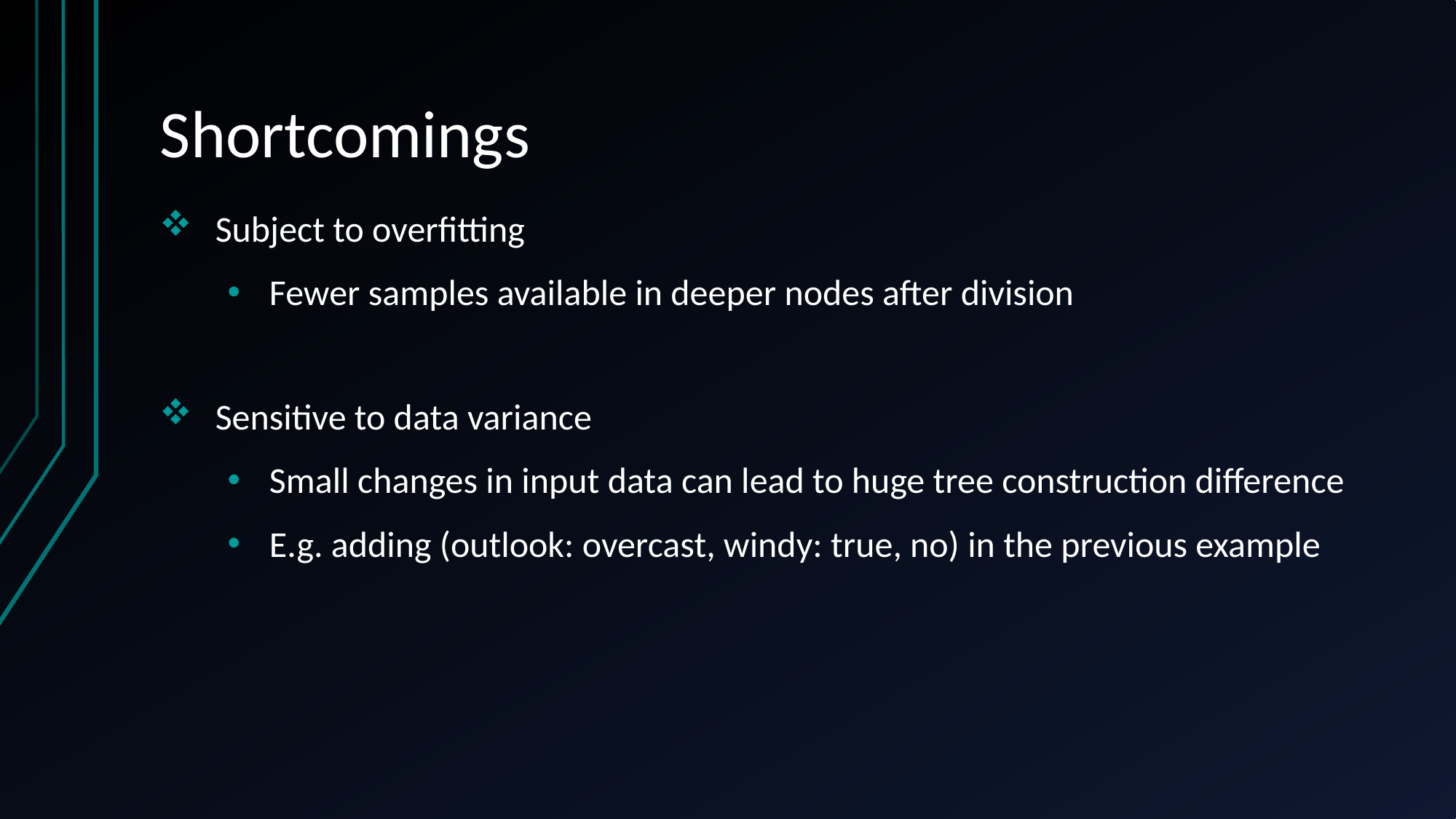

# Shortcomings
Subject to overfitting
Fewer samples available in deeper nodes after division

Sensitive to data variance
Small changes in input data can lead to huge tree construction difference
E.g. adding (outlook: overcast, windy: true, no) in the previous example